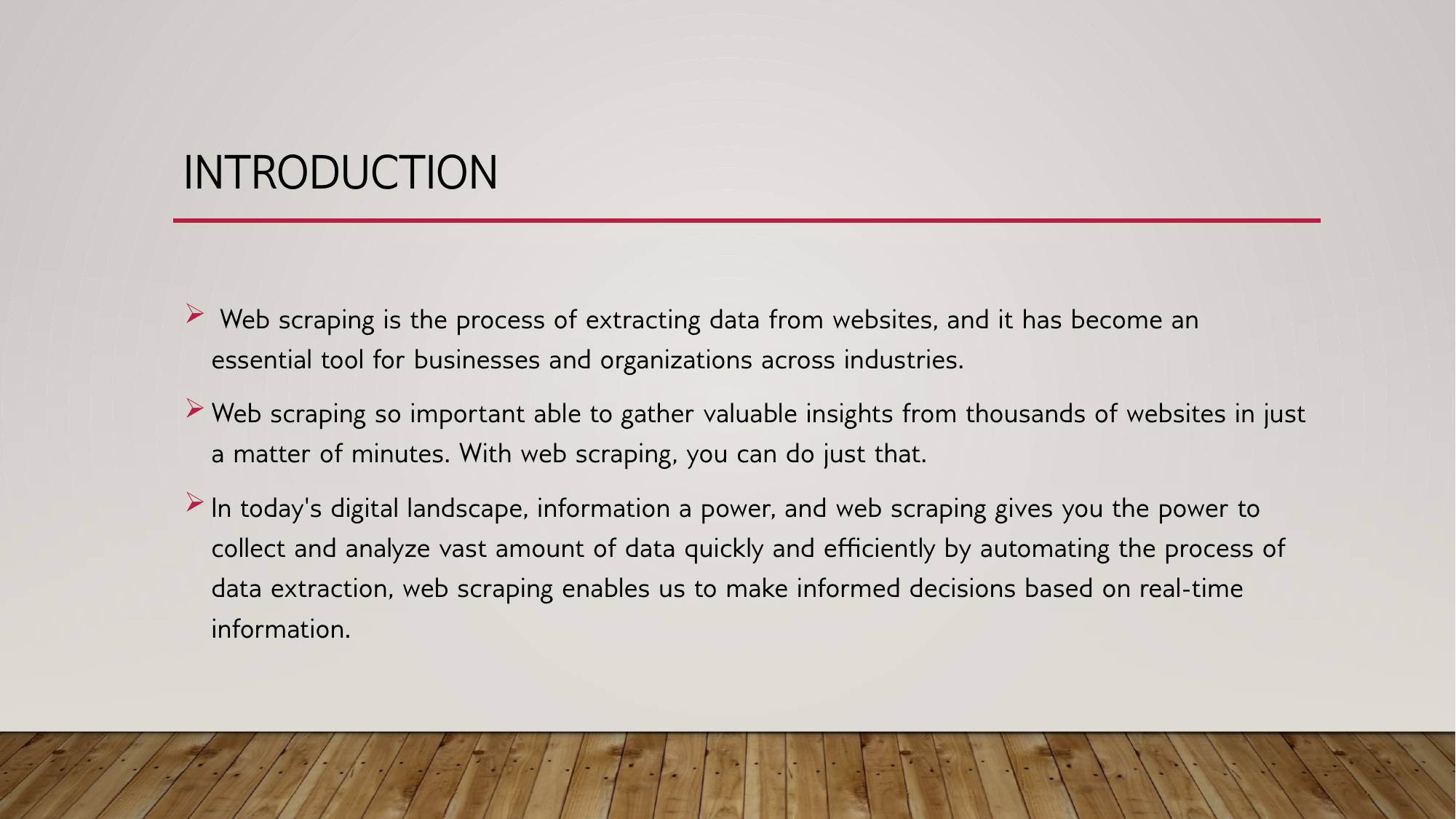

# introduction

 Web scraping is the process of extracting data from websites, and it has become an essential tool for businesses and organizations across industries.
Web scraping so important able to gather valuable insights from thousands of websites in just a matter of minutes. With web scraping, you can do just that.
In today's digital landscape, information a power, and web scraping gives you the power to collect and analyze vast amount of data quickly and efficiently by automating the process of data extraction, web scraping enables us to make informed decisions based on real-time information.